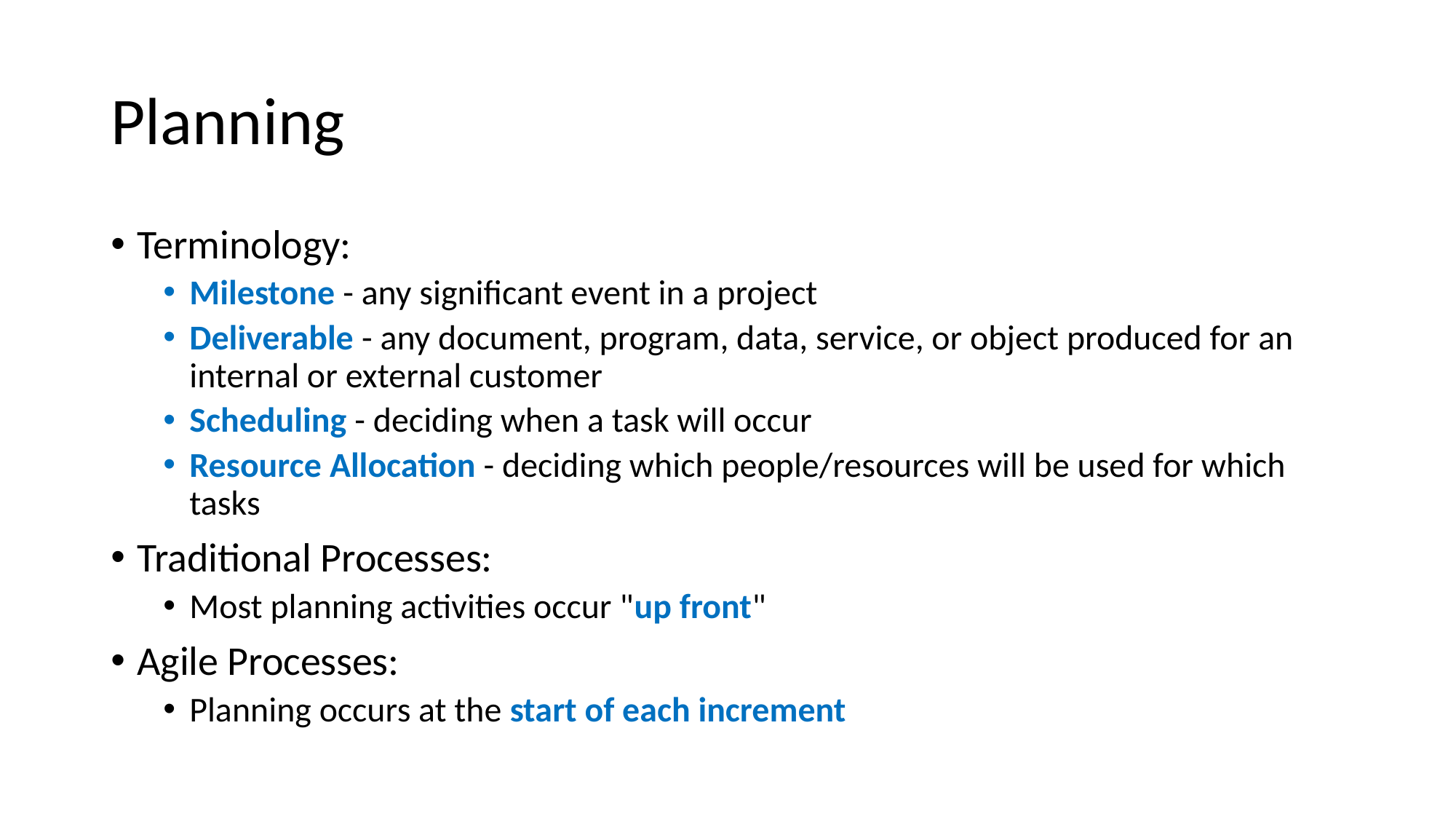

# Planning
Terminology:
Milestone - any significant event in a project
Deliverable - any document, program, data, service, or object produced for an internal or external customer
Scheduling - deciding when a task will occur
Resource Allocation - deciding which people/resources will be used for which tasks
Traditional Processes:
Most planning activities occur "up front"
Agile Processes:
Planning occurs at the start of each increment